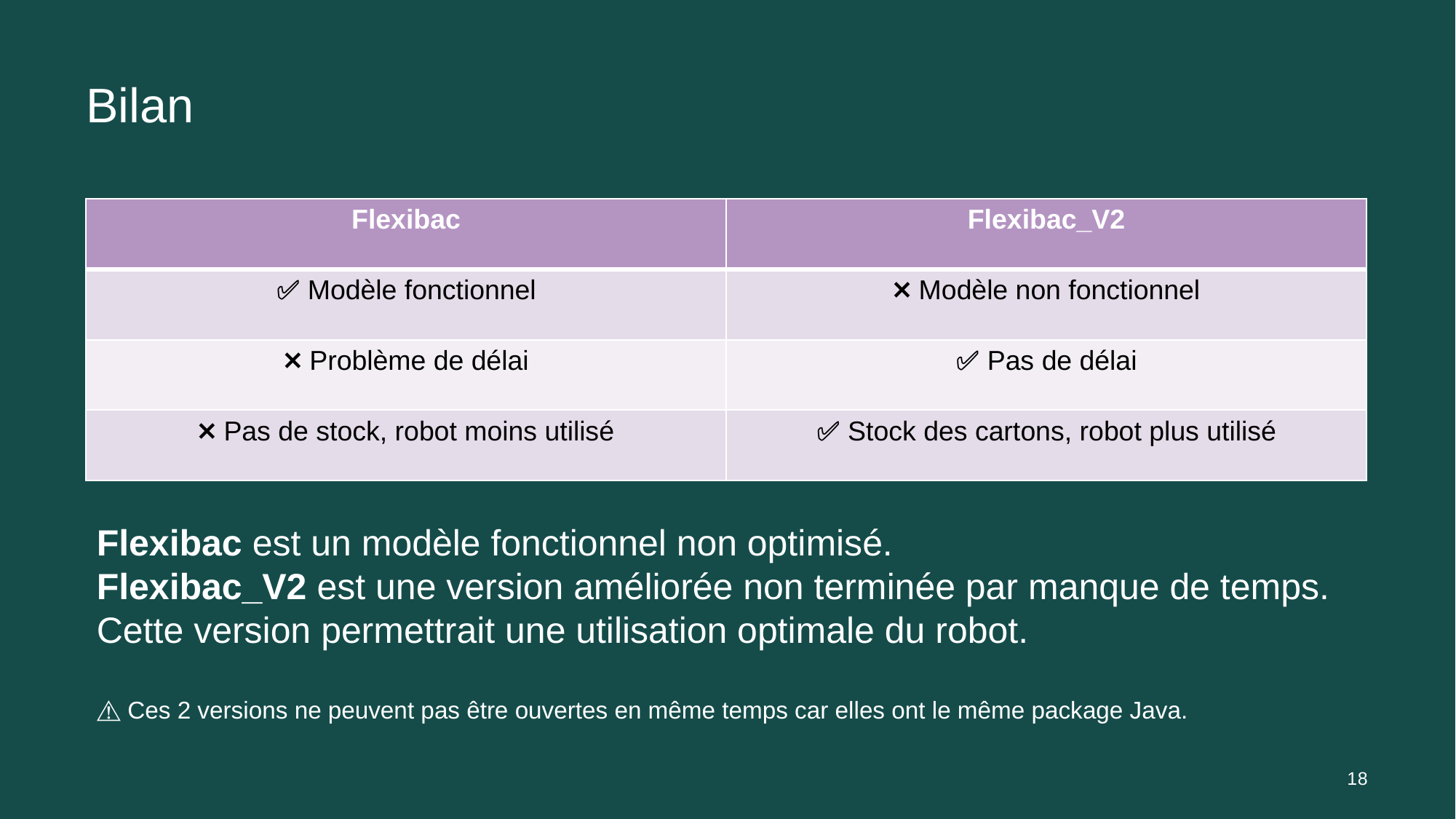

# Bilan
| Flexibac | Flexibac\_V2 |
| --- | --- |
| ✅ Modèle fonctionnel | ❌ Modèle non fonctionnel |
| ❌ Problème de délai | ✅ Pas de délai |
| ❌ Pas de stock, robot moins utilisé | ✅ Stock des cartons, robot plus utilisé |
Flexibac est un modèle fonctionnel non optimisé.
Flexibac_V2 est une version améliorée non terminée par manque de temps. Cette version permettrait une utilisation optimale du robot.

⚠️ Ces 2 versions ne peuvent pas être ouvertes en même temps car elles ont le même package Java.
18